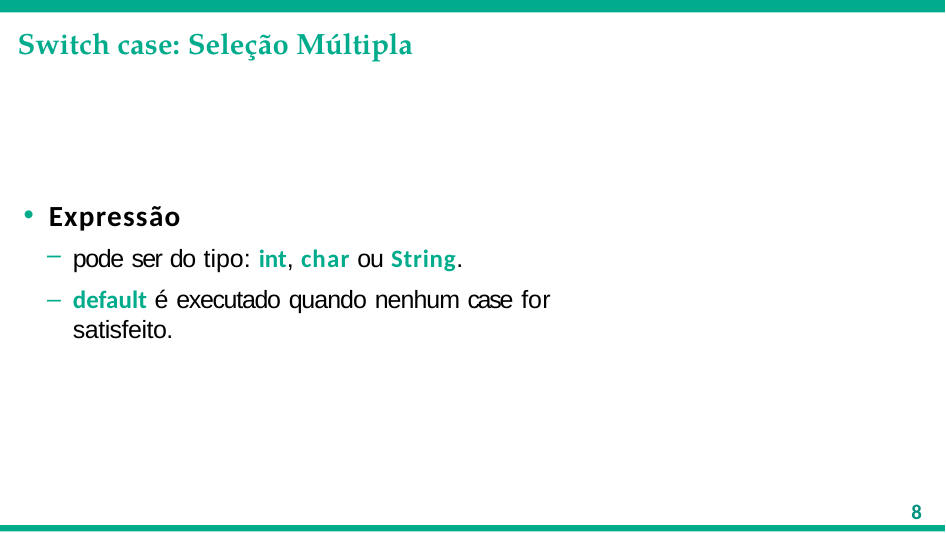

# Switch case: Seleção Múltipla
Expressão
pode ser do tipo: int, char ou String.
default é executado quando nenhum case for satisfeito.
8